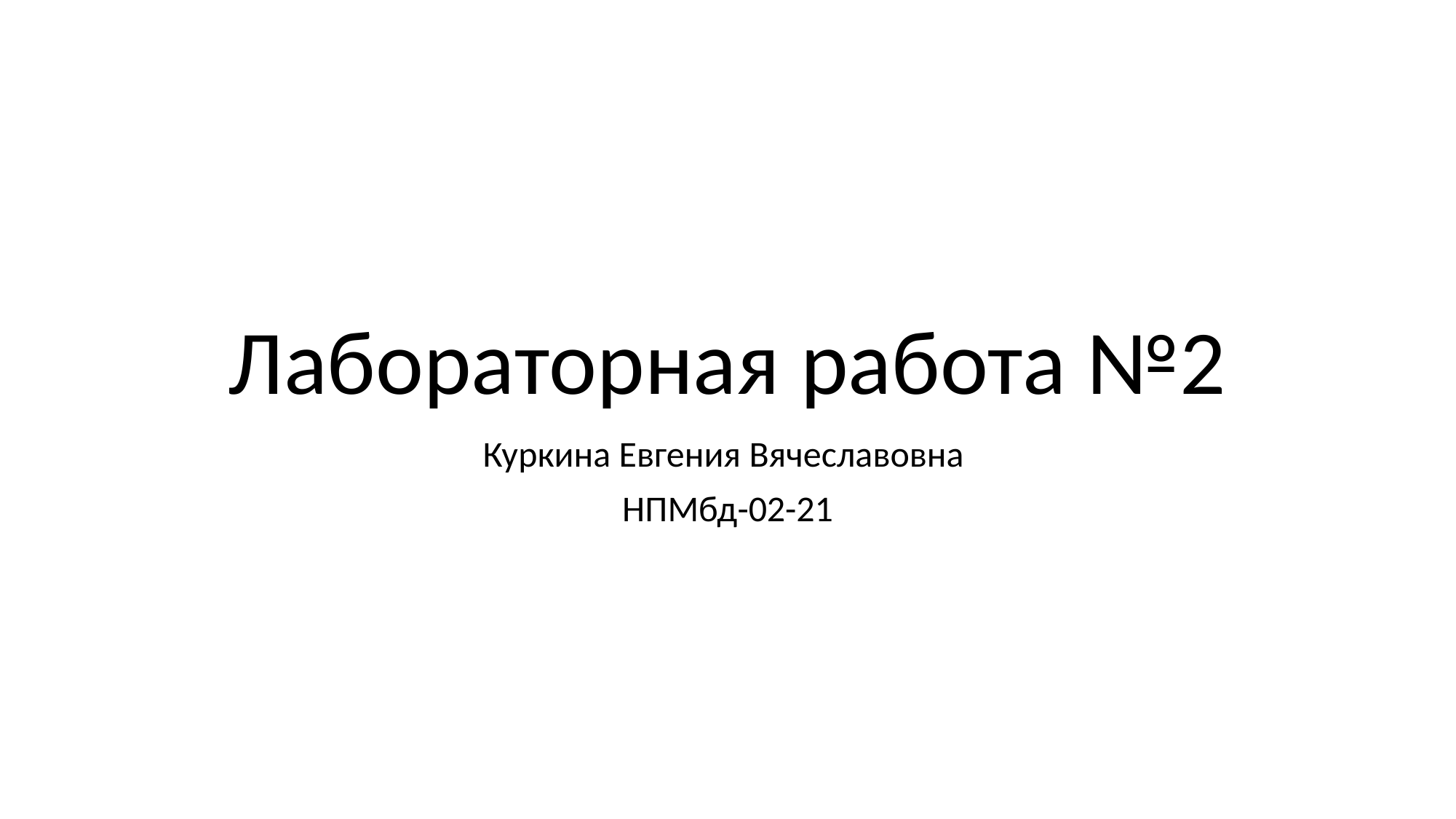

# Лабораторная работа №2
Куркина Евгения Вячеславовна
НПМбд-02-21